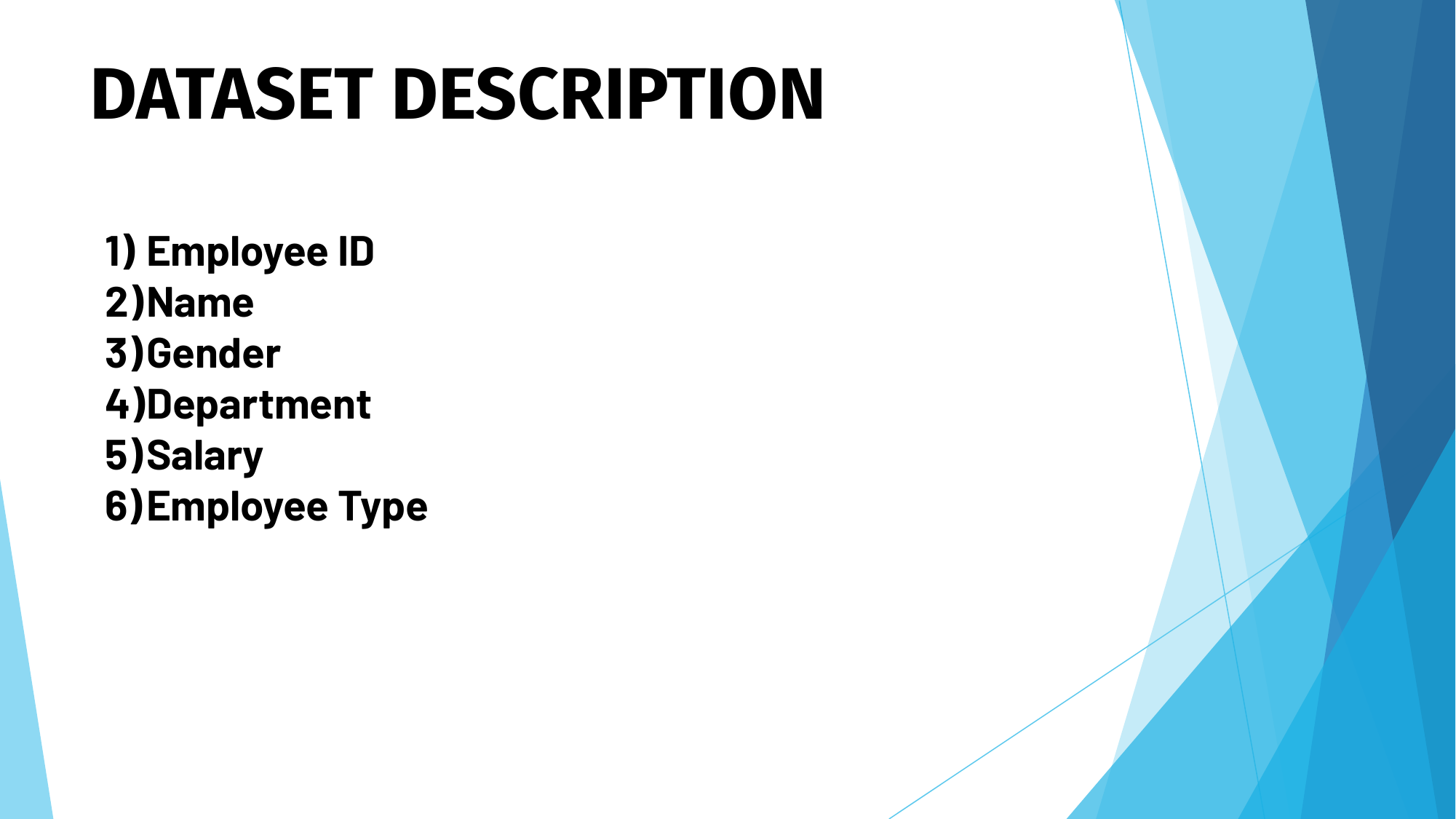

# DATASET DESCRIPTION
Employee ID
Name
Gender
Department
Salary
Employee Type